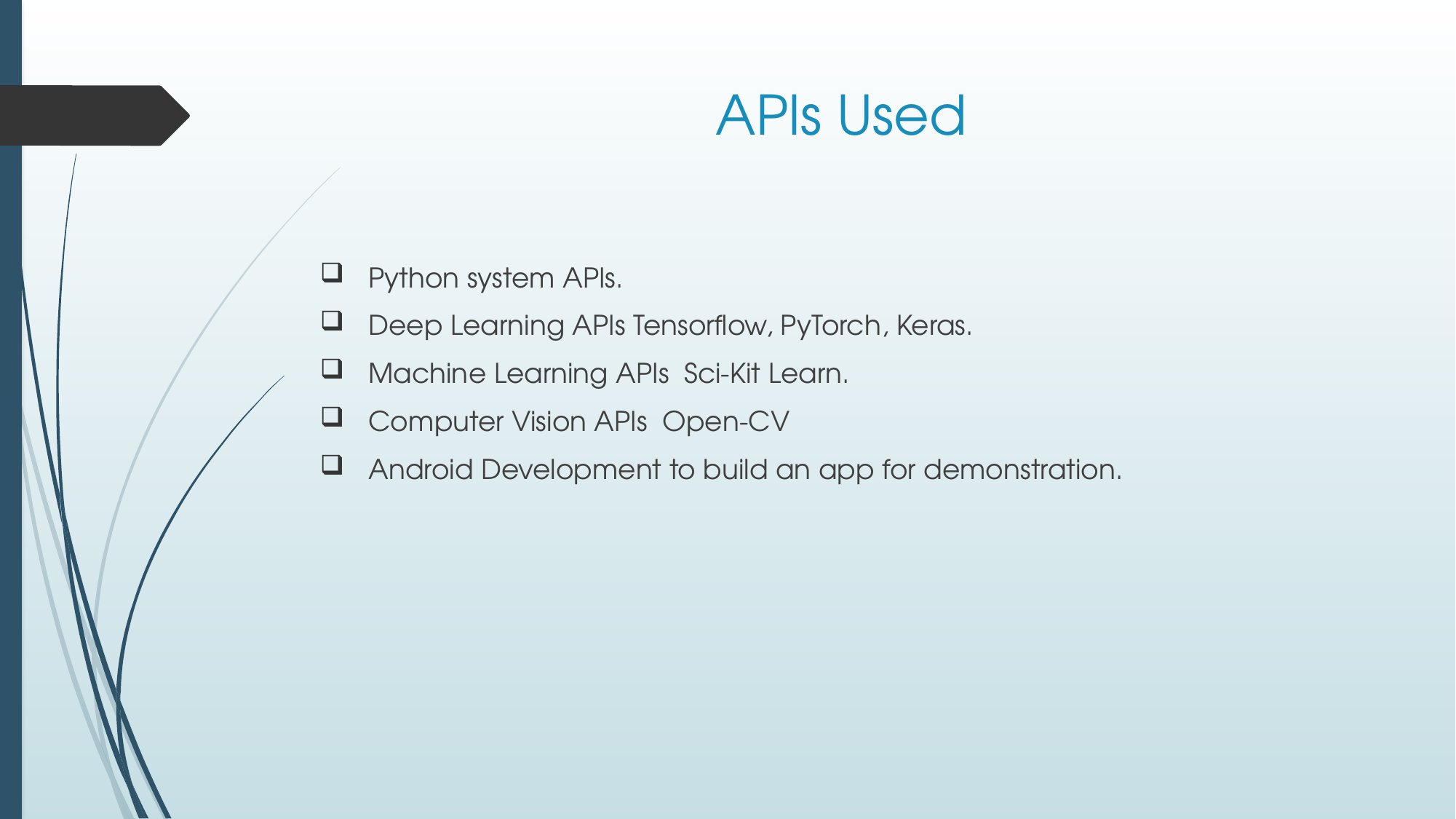

# APIs Used
 Python system APIs.
 Deep Learning APIs Tensorflow, PyTorch, Keras.
 Machine Learning APIs  Sci-Kit Learn.
 Computer Vision APIs  Open-CV
 Android Development to build an app for demonstration.